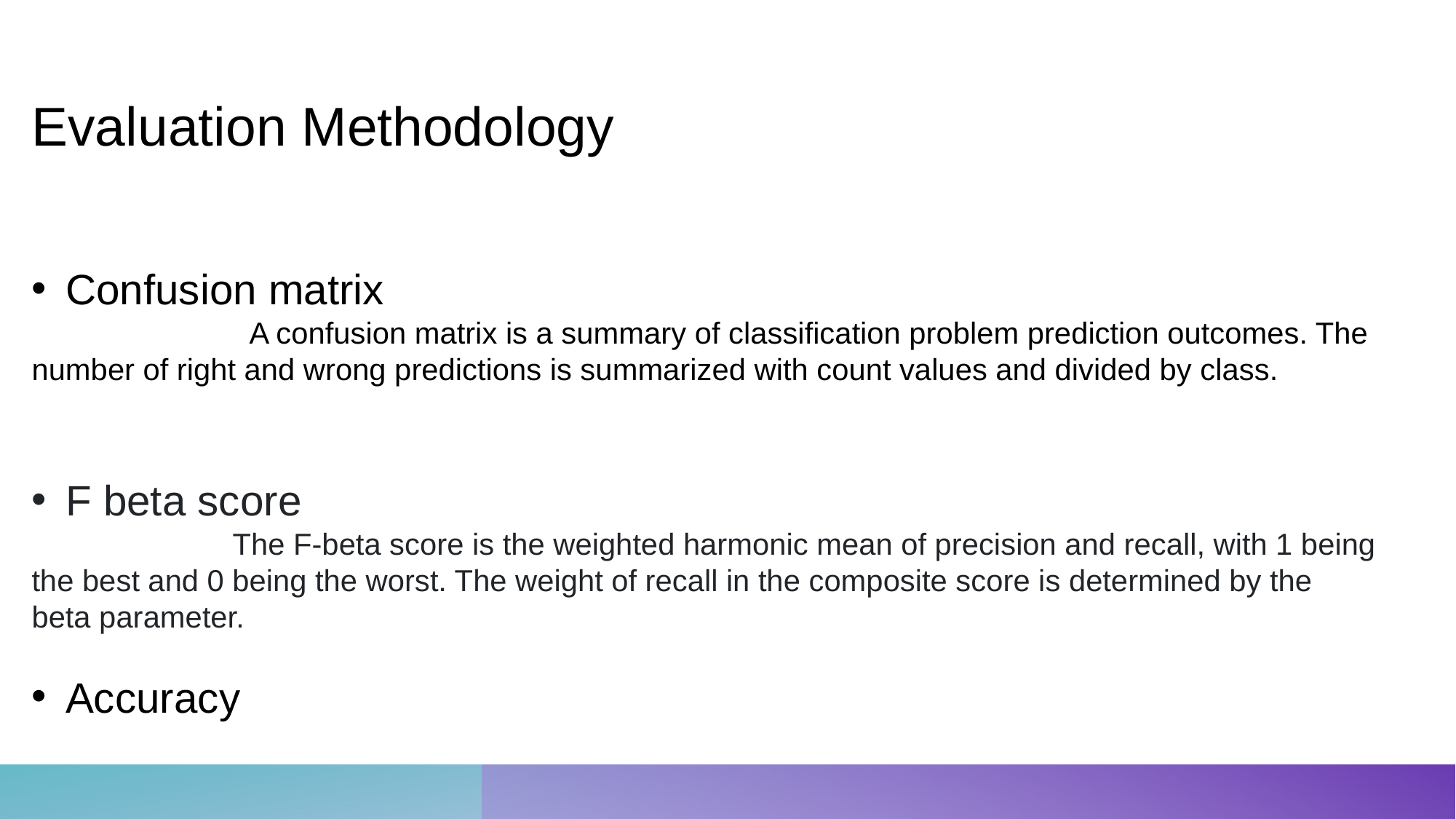

Evaluation Methodology

Confusion matrix
                          A confusion matrix is a summary of classification problem prediction outcomes. The number of right and wrong predictions is summarized with count values and divided by class.

F beta score
                        The F-beta score is the weighted harmonic mean of precision and recall, with 1 being the best and 0 being the worst. The weight of recall in the composite score is determined by the beta parameter.

Accuracy